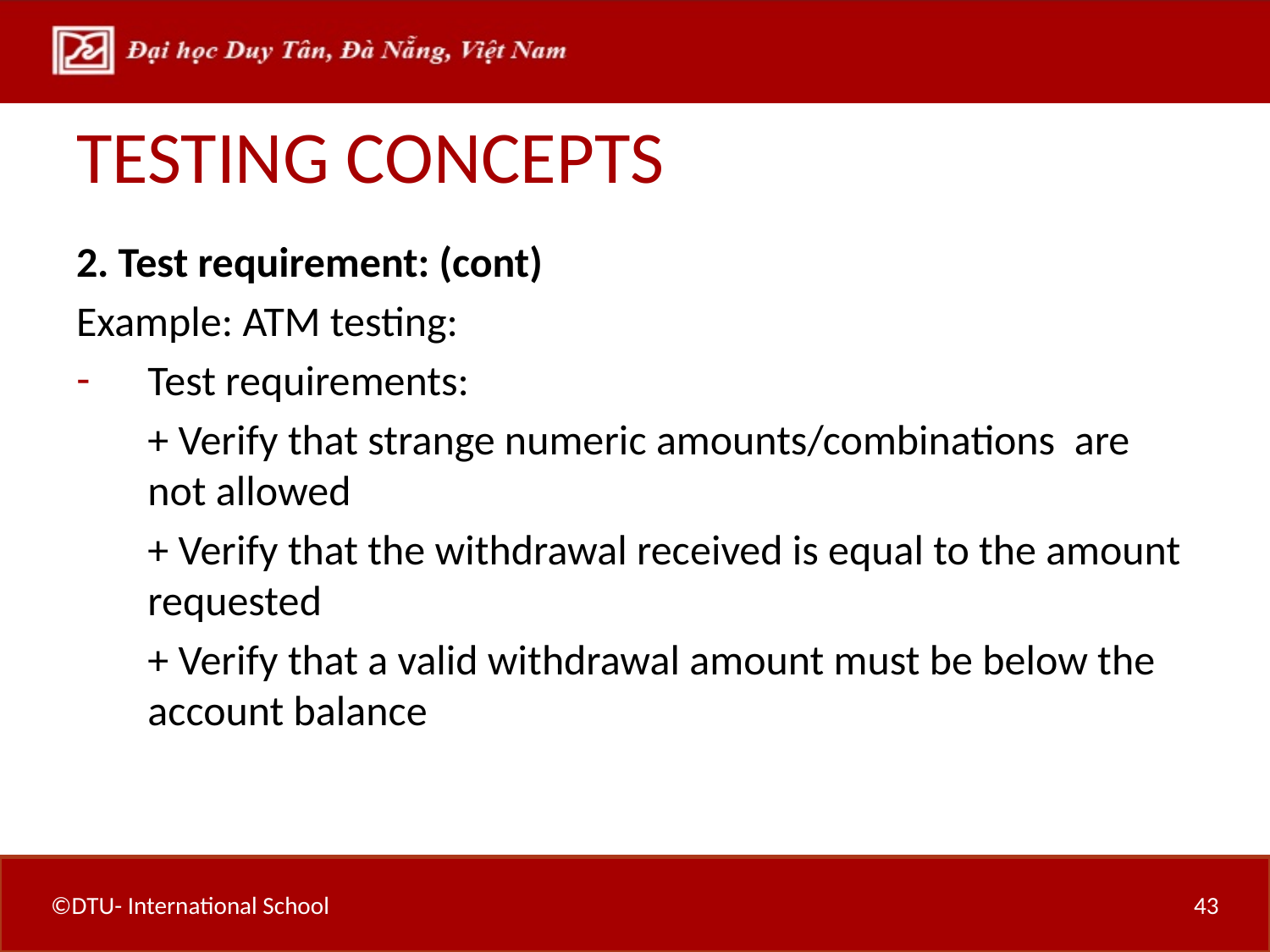

# TESTING CONCEPTS
2. Test requirement: (cont)
Example: ATM testing:
Test requirements:
	+ Verify that strange numeric amounts/combinations  are not allowed
	+ Verify that the withdrawal received is equal to the amount requested
	+ Verify that a valid withdrawal amount must be below the account balance